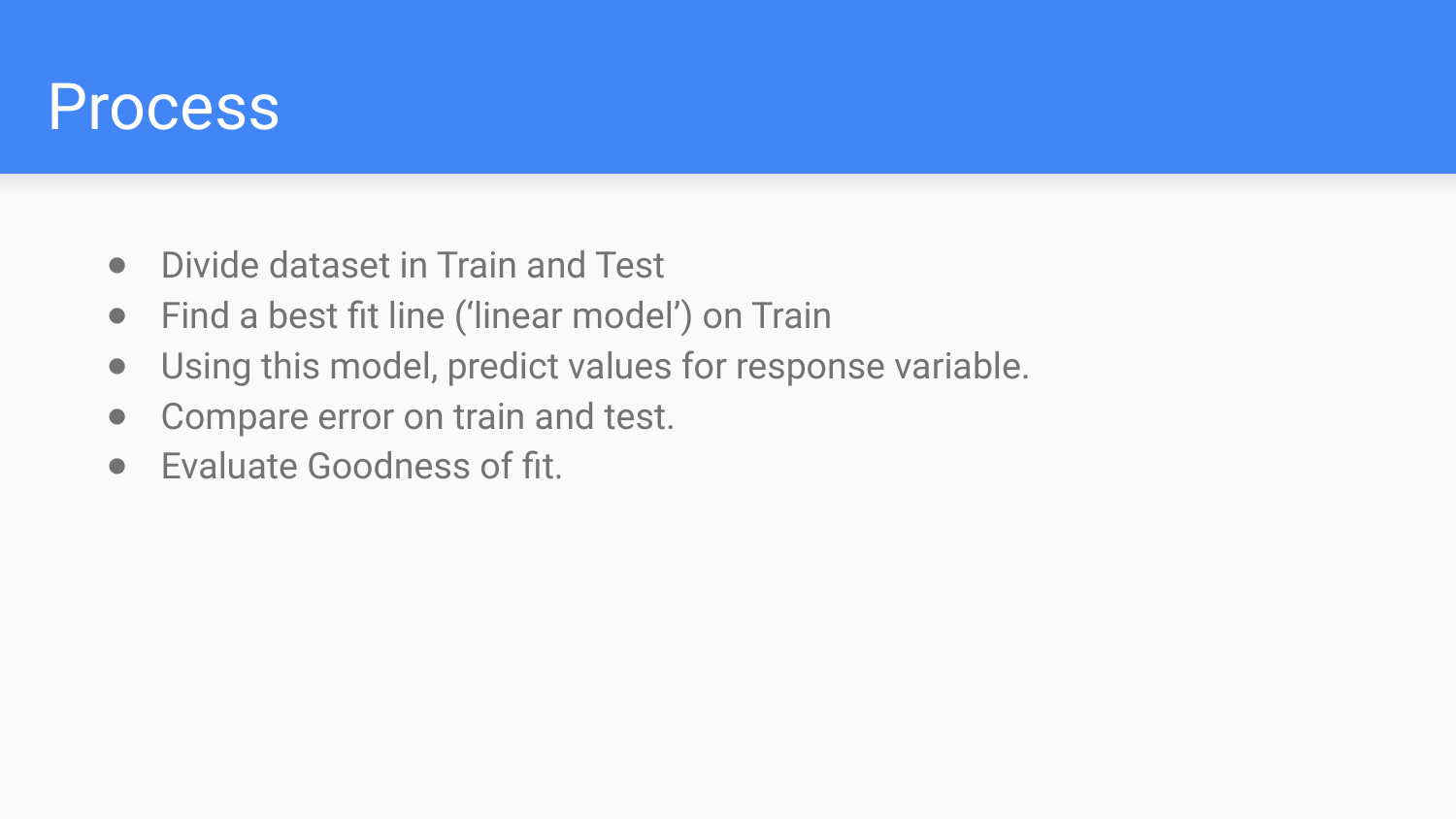

# Process
Divide dataset in Train and Test
Find a best fit line (‘linear model’) on Train
Using this model, predict values for response variable.
Compare error on train and test.
Evaluate Goodness of fit.